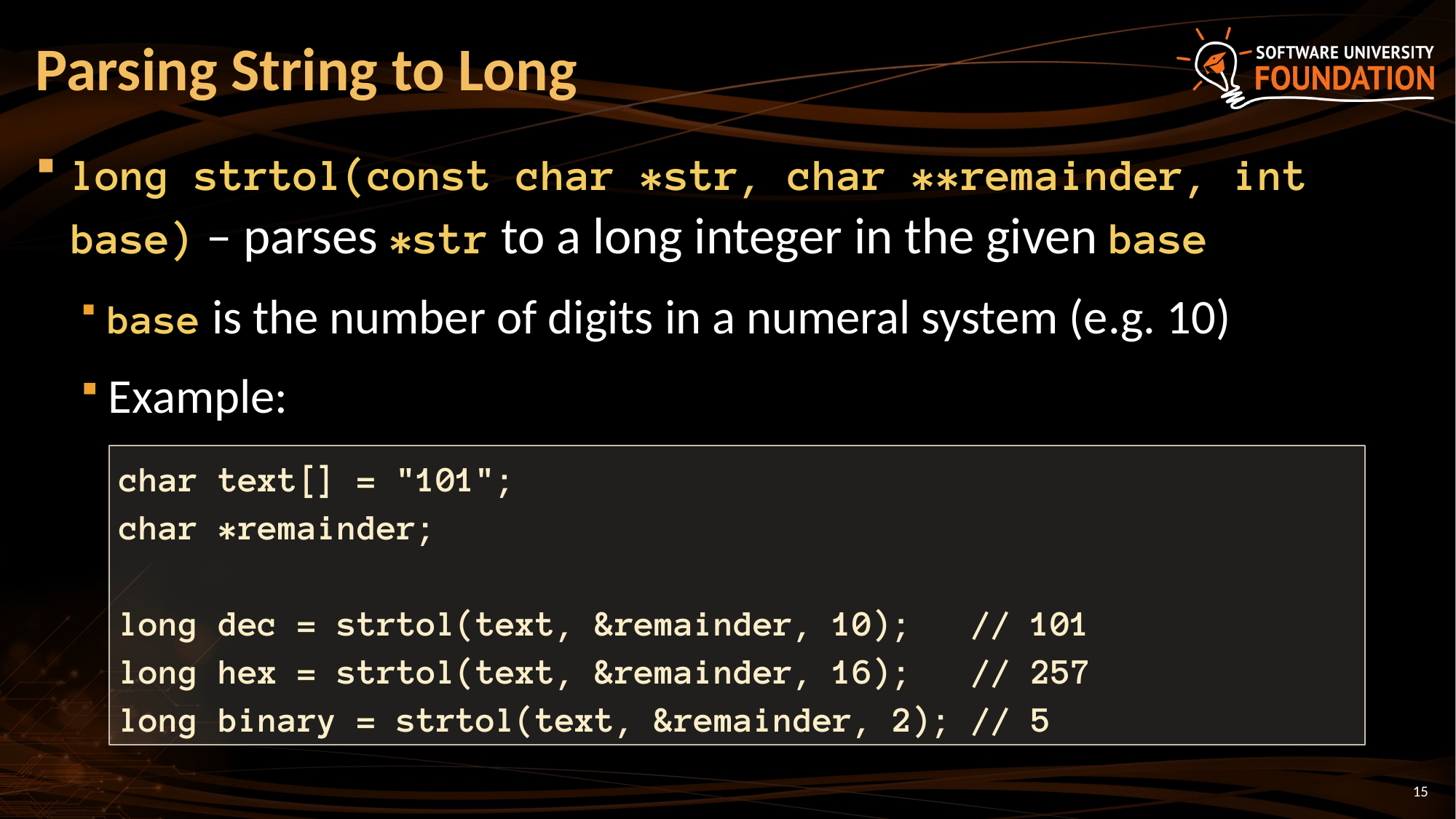

# Parsing String to Long
long strtol(const char *str, char **remainder, int base) – parses *str to a long integer in the given base
base is the number of digits in a numeral system (e.g. 10)
Example:

char text[] = "101";
char *remainder;

long dec = strtol(text, &remainder, 10);   // 101
long hex = strtol(text, &remainder, 16);   // 257
long binary = strtol(text, &remainder, 2); // 5
15